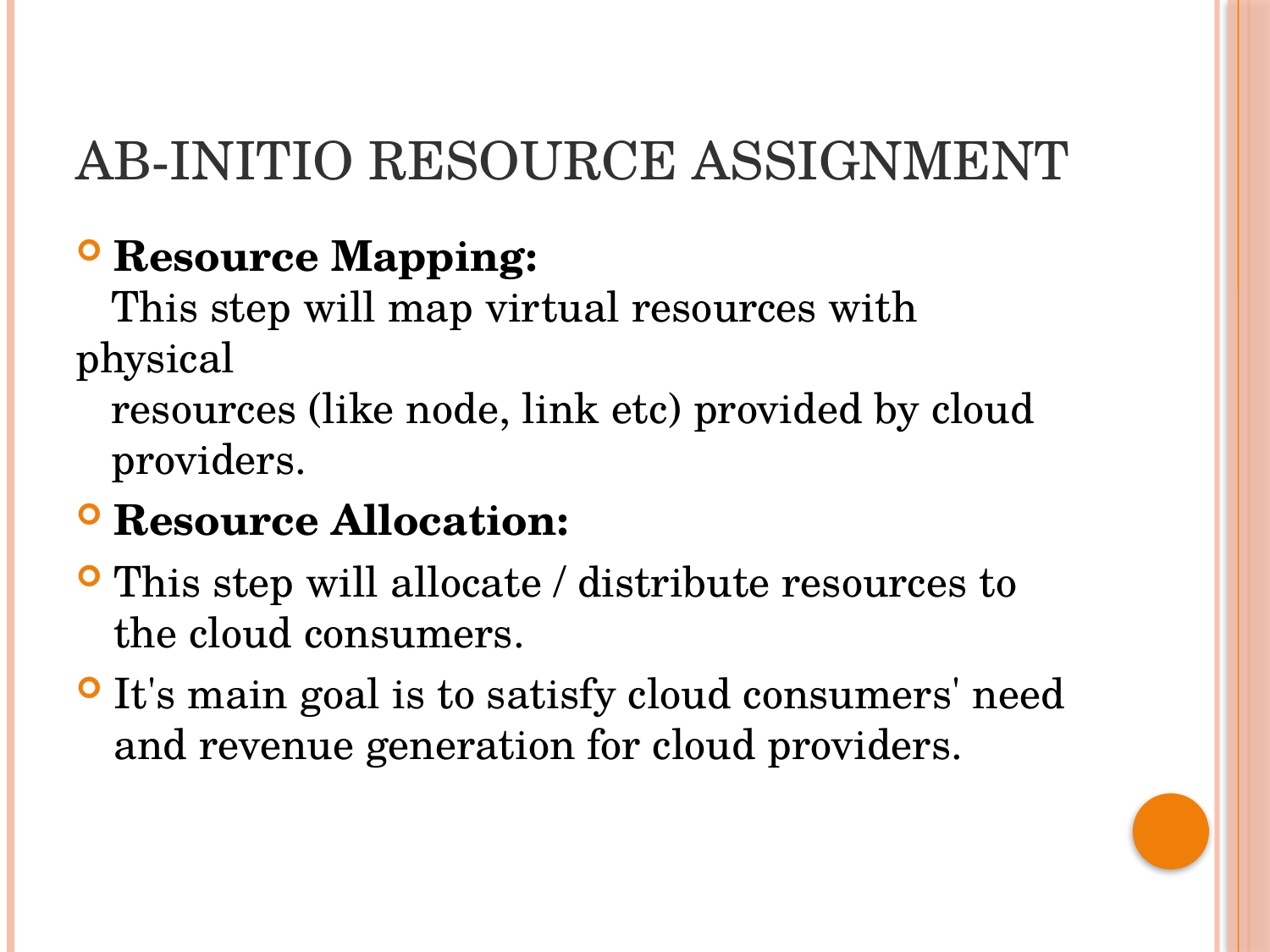

# AB-INITIO Resource assignment
Resource Mapping:
   This step will map virtual resources with physical
   resources (like node, link etc) provided by cloud
   providers.
Resource Allocation:
This step will allocate / distribute resources to the cloud consumers.
It's main goal is to satisfy cloud consumers' need and revenue generation for cloud providers.